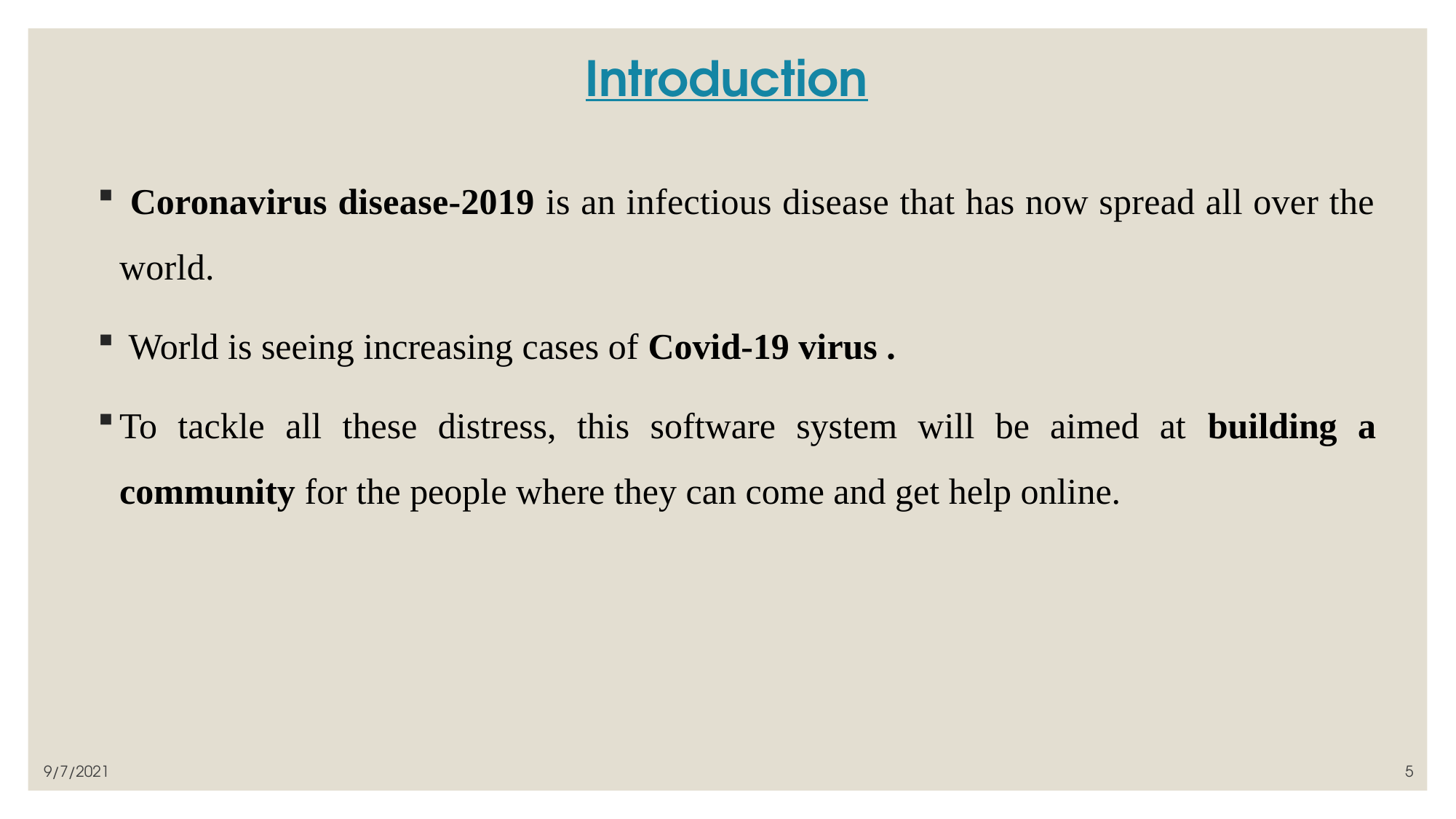

# Introduction
 Coronavirus disease-2019 is an infectious disease that has now spread all over the world.
 World is seeing increasing cases of Covid-19 virus .
To tackle all these distress, this software system will be aimed at building a community for the people where they can come and get help online.

9/7/2021
5